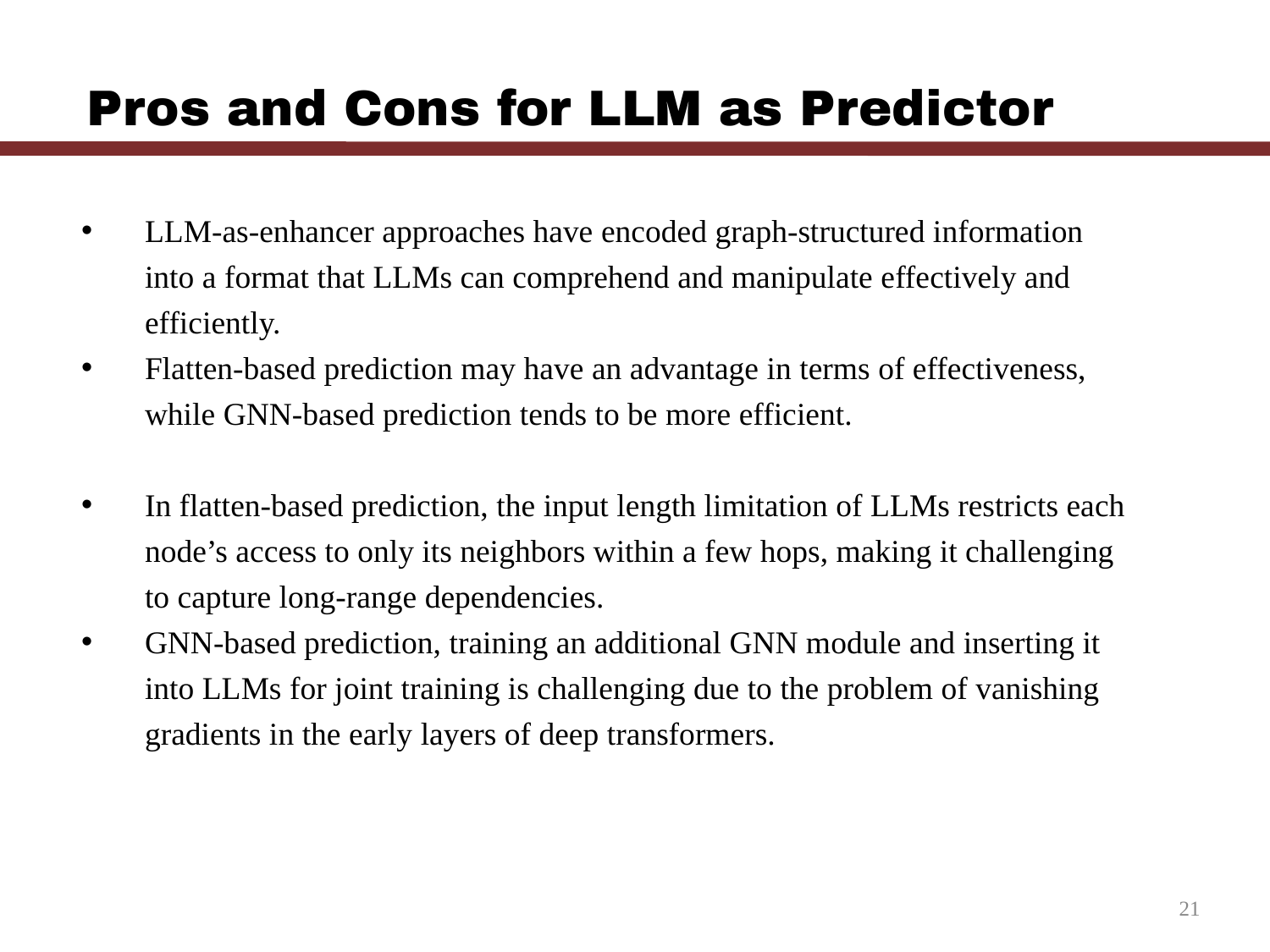

Pros and Cons for LLM as Predictor
LLM-as-enhancer approaches have encoded graph-structured information into a format that LLMs can comprehend and manipulate effectively and efficiently.
Flatten-based prediction may have an advantage in terms of effectiveness, while GNN-based prediction tends to be more efficient.

In flatten-based prediction, the input length limitation of LLMs restricts each node’s access to only its neighbors within a few hops, making it challenging to capture long-range dependencies.
GNN-based prediction, training an additional GNN module and inserting it
into LLMs for joint training is challenging due to the problem of vanishing gradients in the early layers of deep transformers.
21